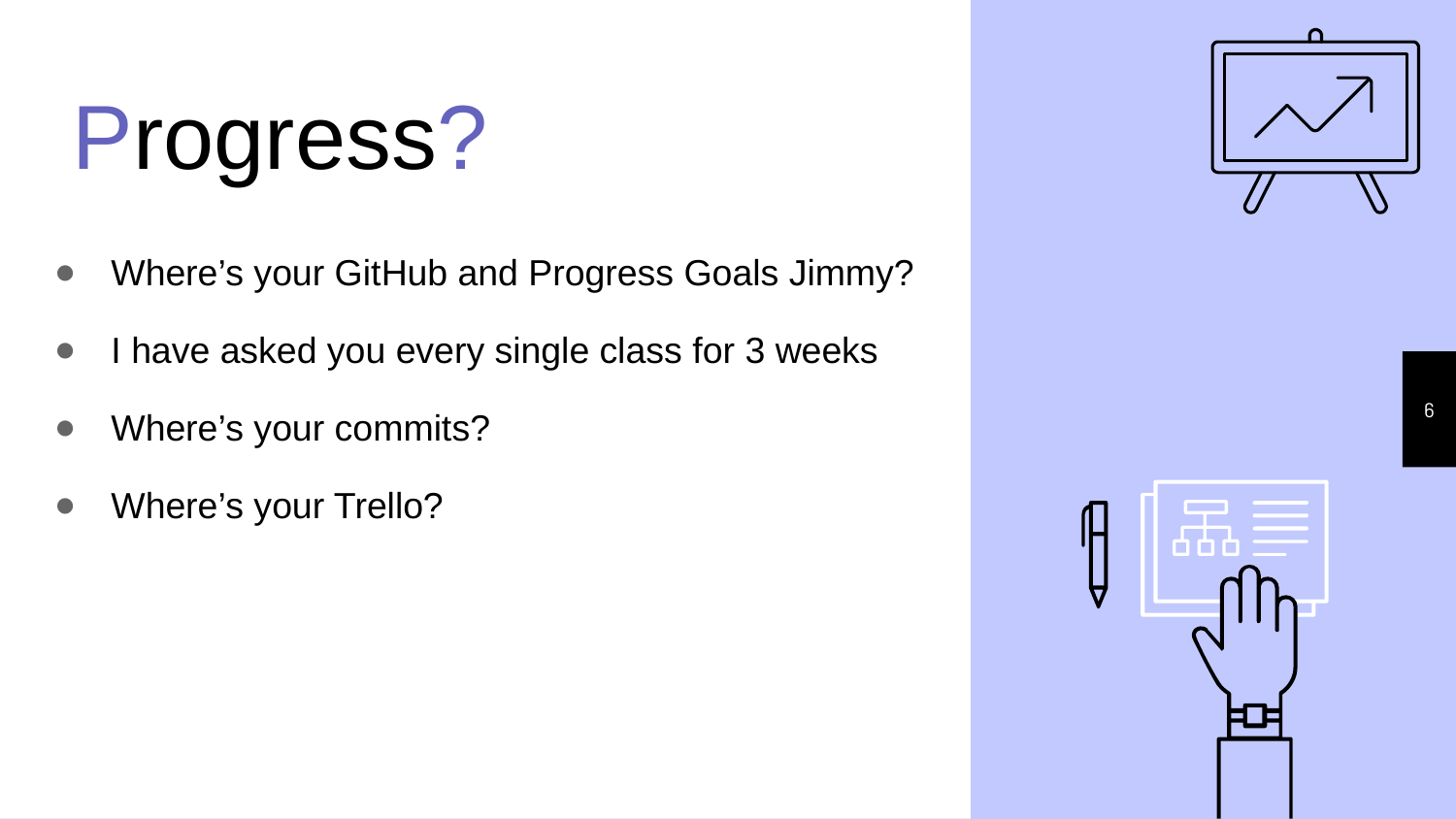

Progress?
Where’s your GitHub and Progress Goals Jimmy?
I have asked you every single class for 3 weeks
Where’s your commits?
Where’s your Trello?
6